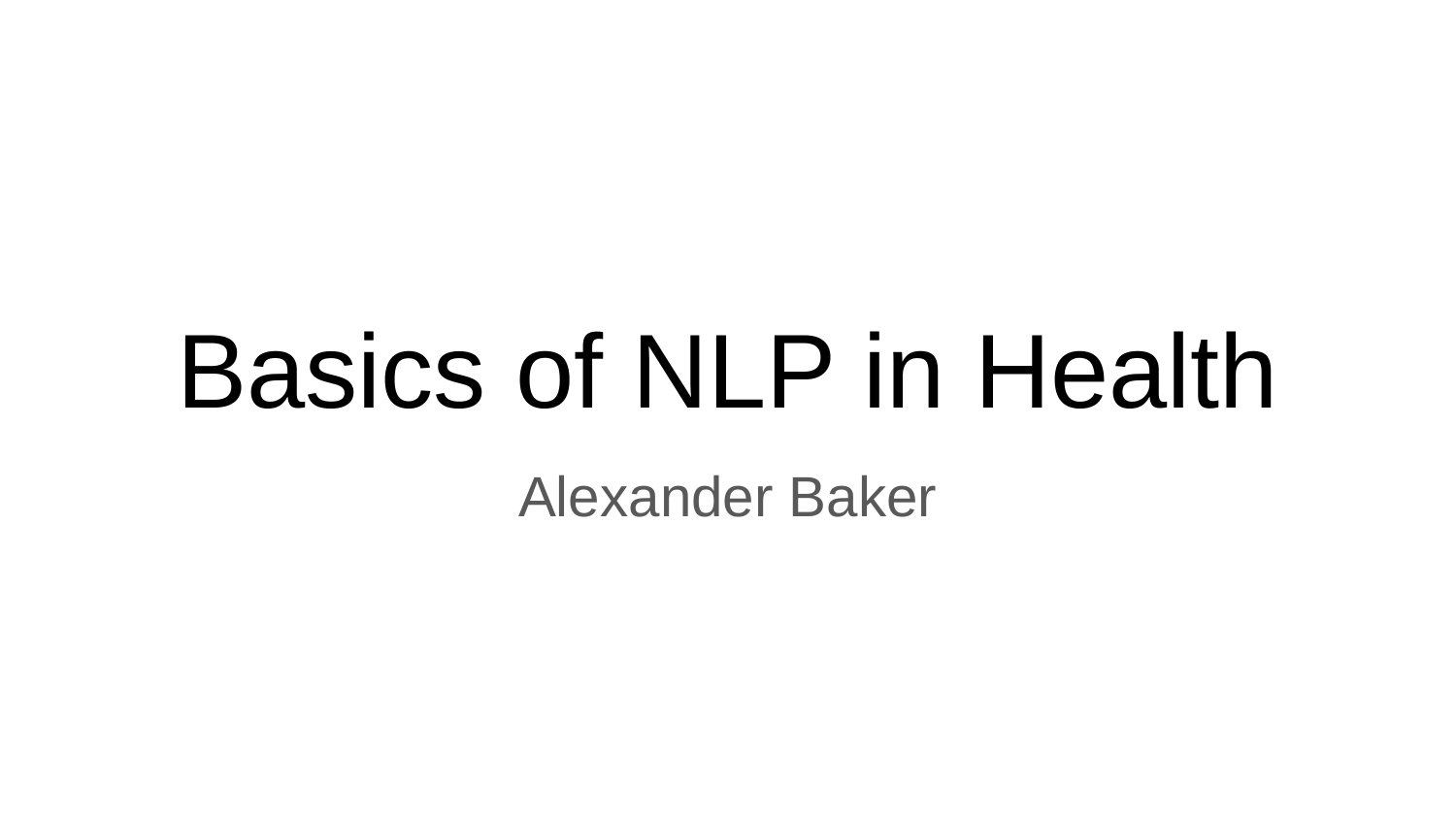

# Basics of NLP in Health
Alexander Baker